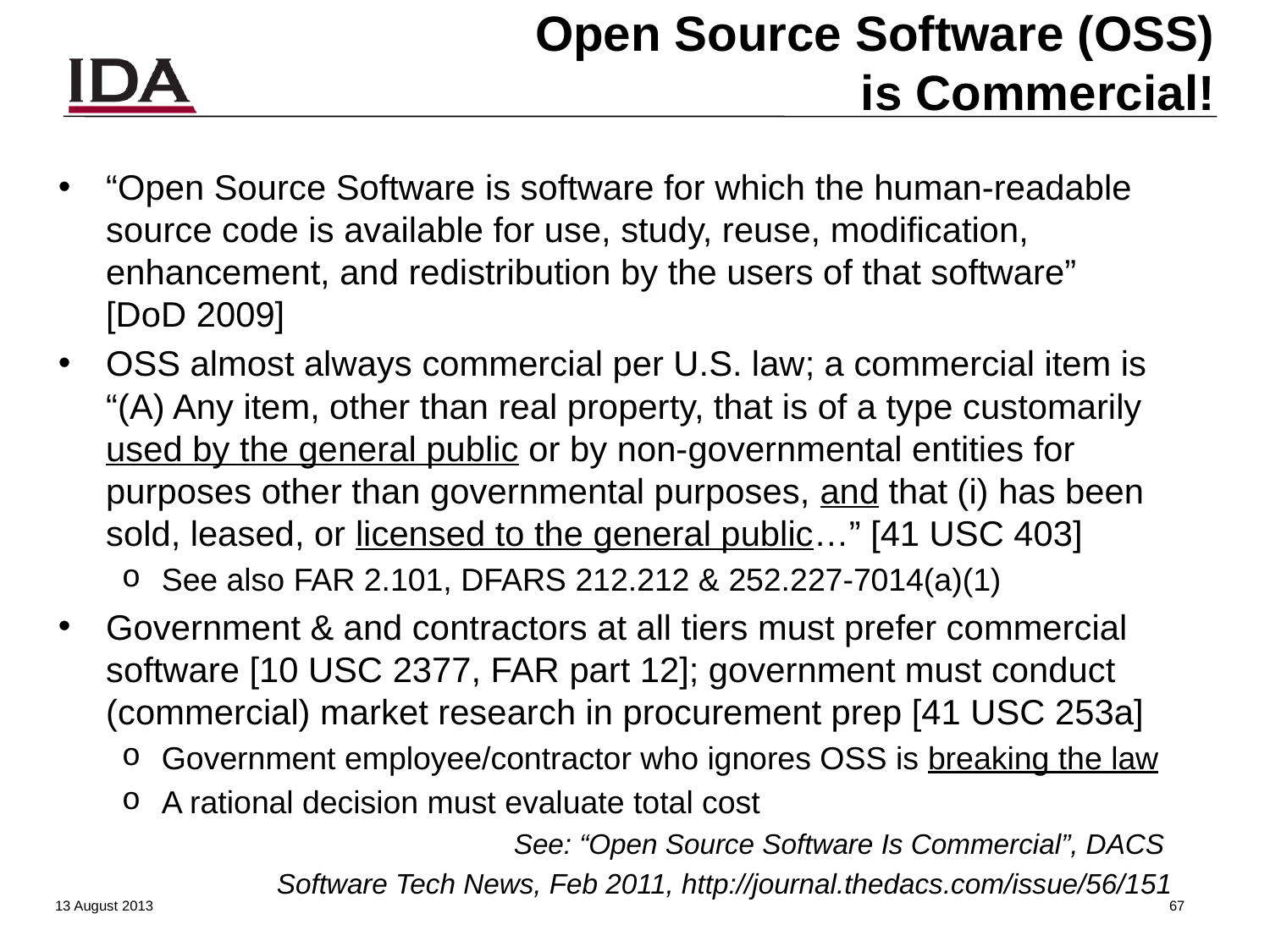

# Open Source Software (OSS) is Commercial!
“Open Source Software is software for which the human-readable source code is available for use, study, reuse, modification, enhancement, and redistribution by the users of that software” [DoD 2009]
OSS almost always commercial per U.S. law; a commercial item is “(A) Any item, other than real property, that is of a type customarily used by the general public or by non-governmental entities for purposes other than governmental purposes, and that (i) has been sold, leased, or licensed to the general public…” [41 USC 403]
See also FAR 2.101, DFARS 212.212 & 252.227-7014(a)(1)
Government & and contractors at all tiers must prefer commercial software [10 USC 2377, FAR part 12]; government must conduct (commercial) market research in procurement prep [41 USC 253a]
Government employee/contractor who ignores OSS is breaking the law
A rational decision must evaluate total cost
See: “Open Source Software Is Commercial”, DACS
Software Tech News, Feb 2011, http://journal.thedacs.com/issue/56/151
13 August 2013
67